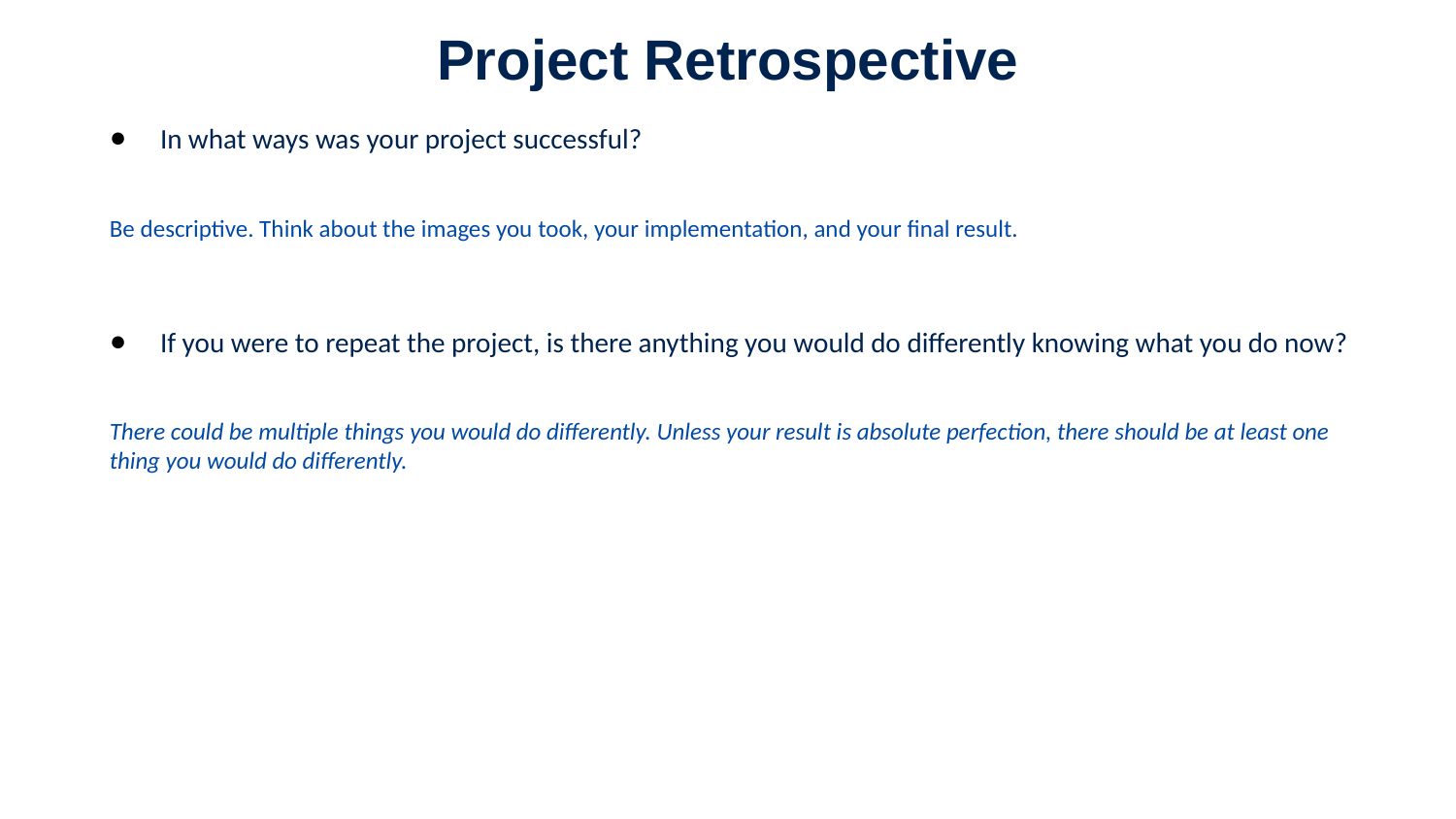

Project Retrospective
In what ways was your project successful?

Be descriptive. Think about the images you took, your implementation, and your final result.

If you were to repeat the project, is there anything you would do differently knowing what you do now?

There could be multiple things you would do differently. Unless your result is absolute perfection, there should be at least one thing you would do differently.